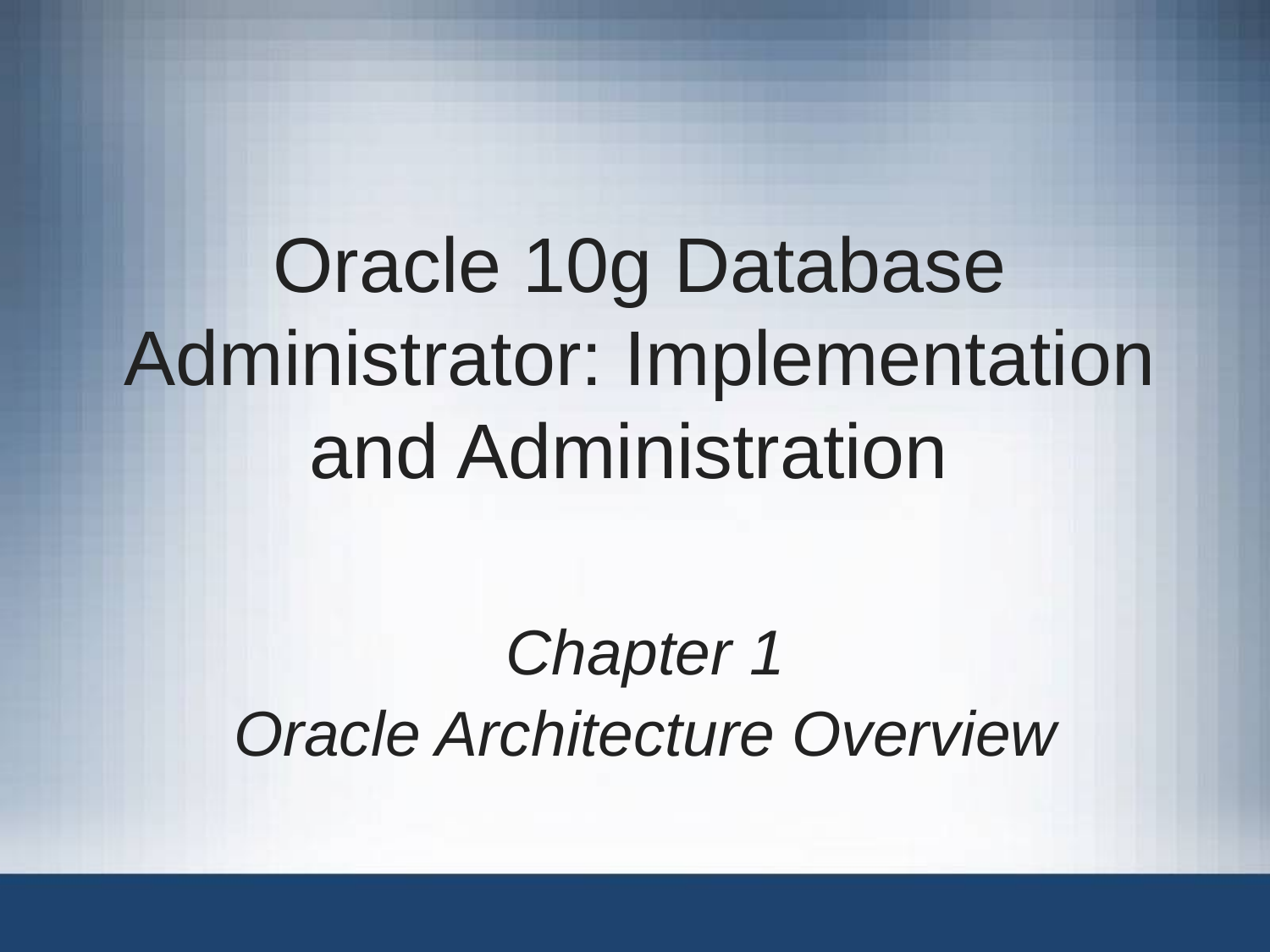

# Oracle 10g Database Administrator: Implementation and Administration
Chapter 1
Oracle Architecture Overview